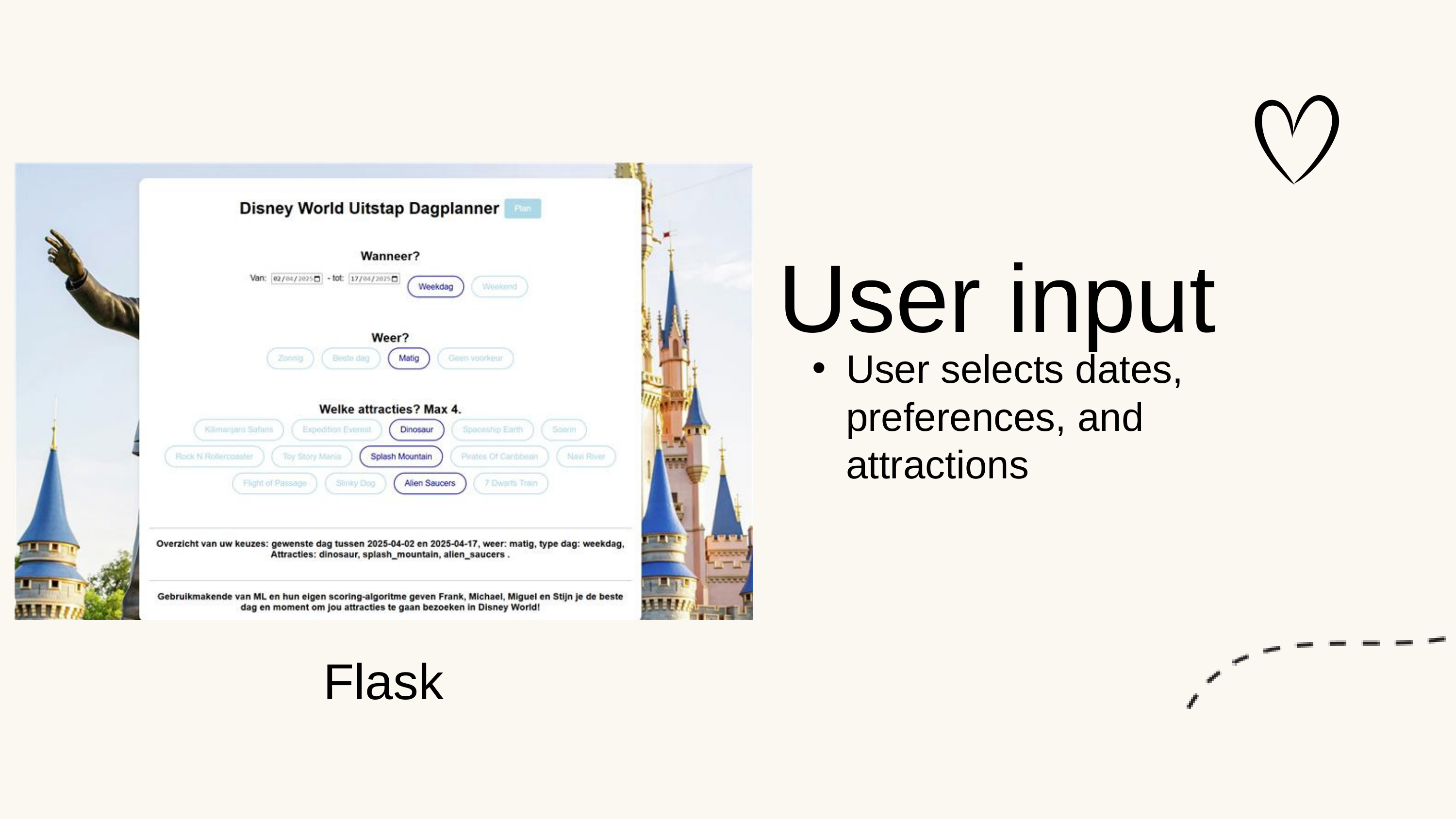

User input
User selects dates, preferences, and attractions

Flask